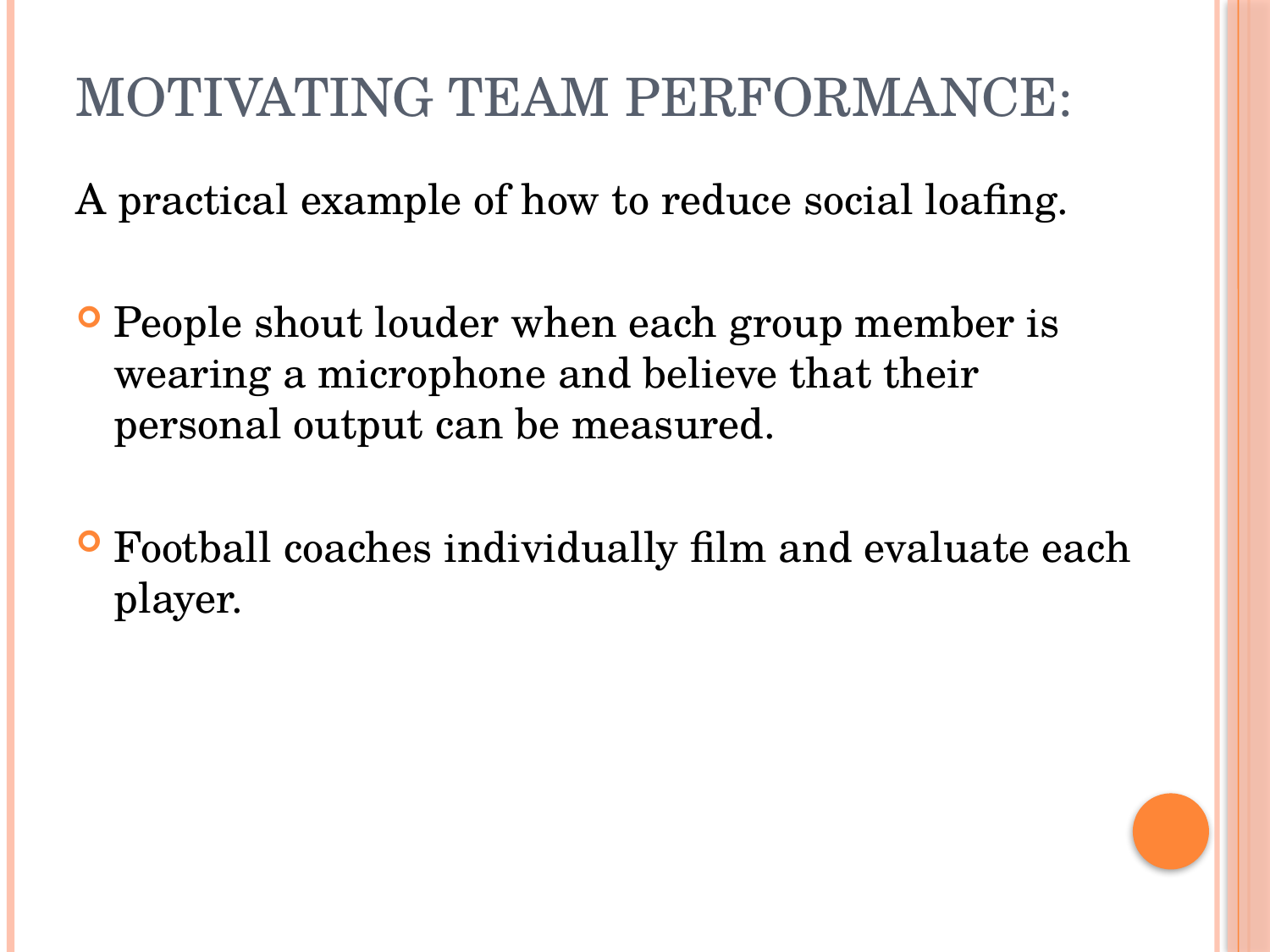

# MOTIVATING TEAM PERFORMANCE:
A practical example of how to reduce social loafing.

People shout louder when each group member is wearing a microphone and believe that their personal output can be measured.

Football coaches individually film and evaluate each player.